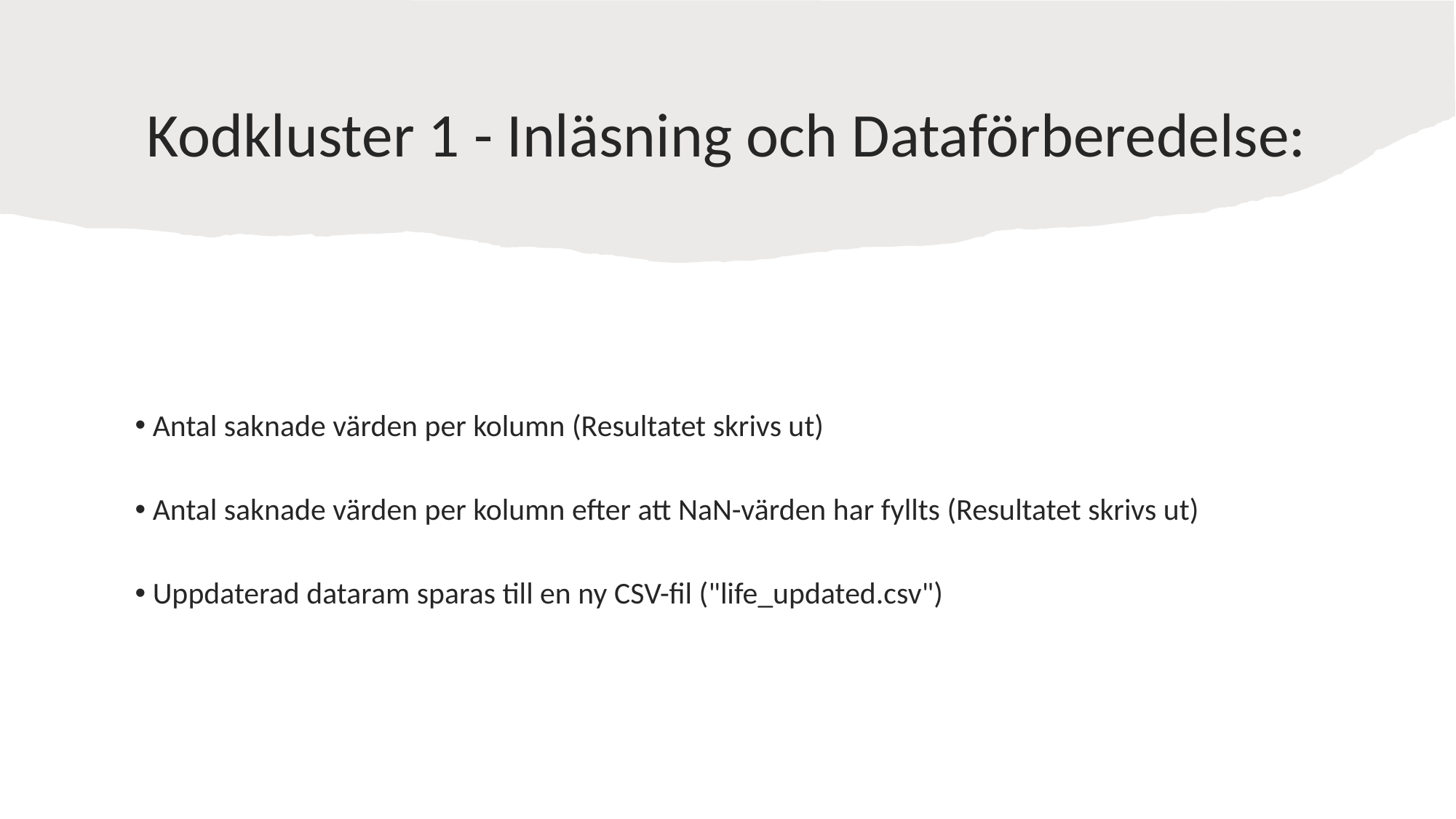

# Kodkluster 1 - Inläsning och Dataförberedelse:
 Antal saknade värden per kolumn (Resultatet skrivs ut)

 Antal saknade värden per kolumn efter att NaN-värden har fyllts (Resultatet skrivs ut)

 Uppdaterad dataram sparas till en ny CSV-fil ("life_updated.csv")